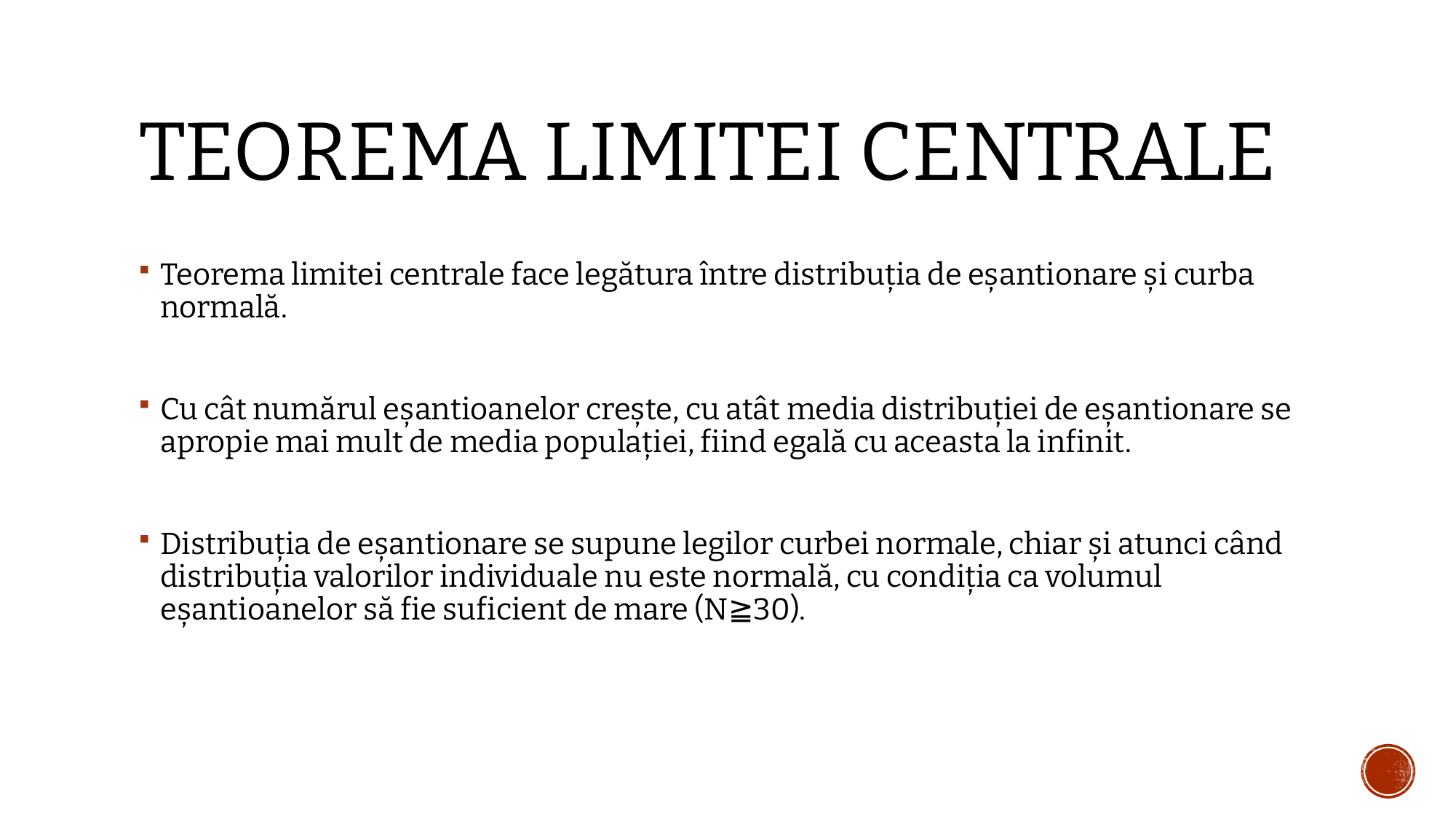

# Teorema limitei centrale
Teorema limitei centrale face legătura între distribuția de eșantionare și curba normală.

Cu cât numărul eșantioanelor crește, cu atât media distribuției de eșantionare se apropie mai mult de media populației, fiind egală cu aceasta la infinit.

Distribuția de eșantionare se supune legilor curbei normale, chiar și atunci când distribuția valorilor individuale nu este normală, cu condiția ca volumul eșantioanelor să fie suficient de mare (N≧30).